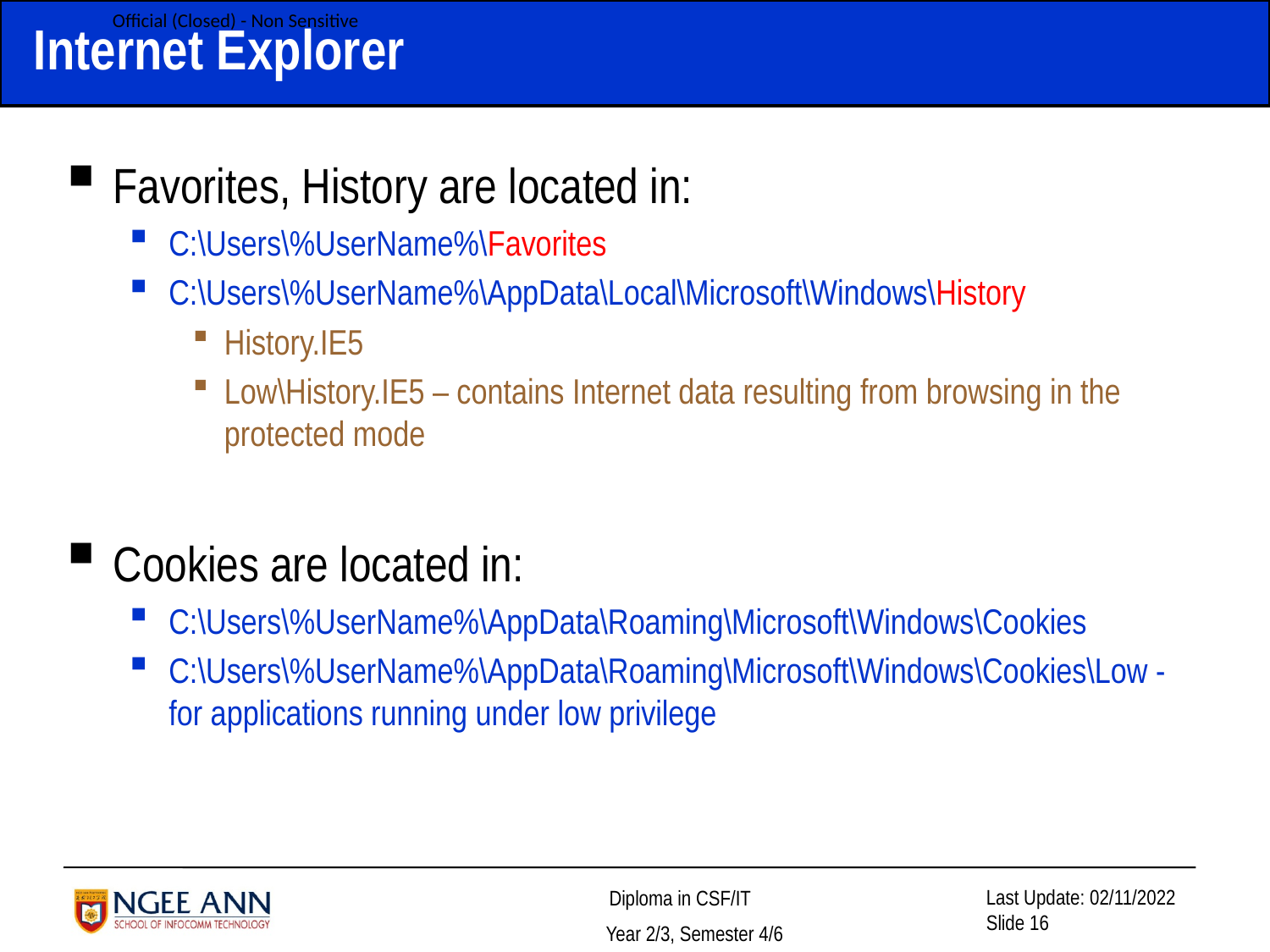

# Internet Explorer
Favorites, History are located in:
C:\Users\%UserName%\Favorites
C:\Users\%UserName%\AppData\Local\Microsoft\Windows\History
History.IE5
Low\History.IE5 – contains Internet data resulting from browsing in the protected mode

Cookies are located in:
C:\Users\%UserName%\AppData\Roaming\Microsoft\Windows\Cookies
C:\Users\%UserName%\AppData\Roaming\Microsoft\Windows\Cookies\Low -  for applications running under low privilege